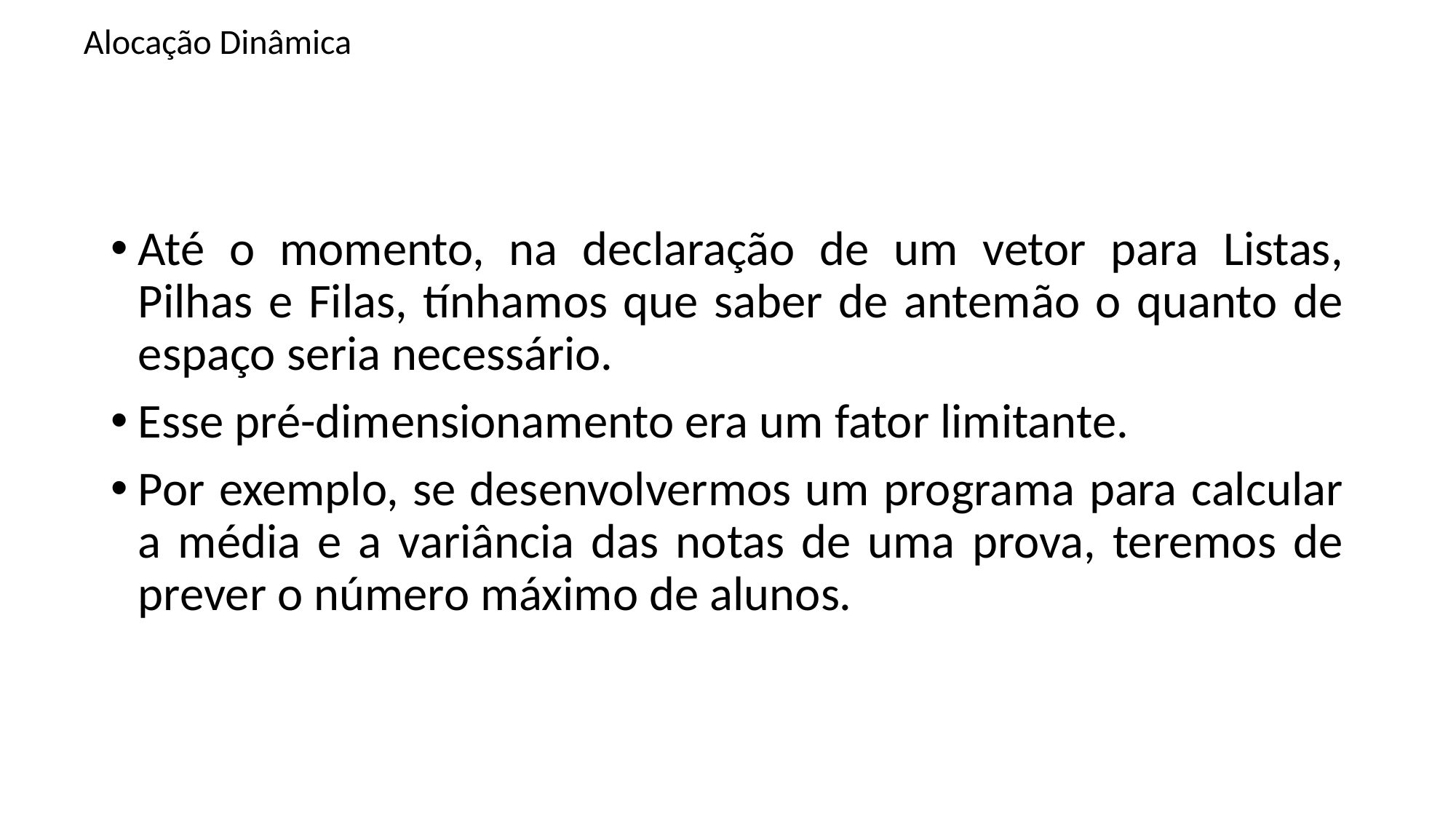

# Alocação Dinâmica
Até o momento, na declaração de um vetor para Listas, Pilhas e Filas, tínhamos que saber de antemão o quanto de espaço seria necessário.
Esse pré-dimensionamento era um fator limitante.
Por exemplo, se desenvolvermos um programa para calcular a média e a variância das notas de uma prova, teremos de prever o número máximo de alunos.